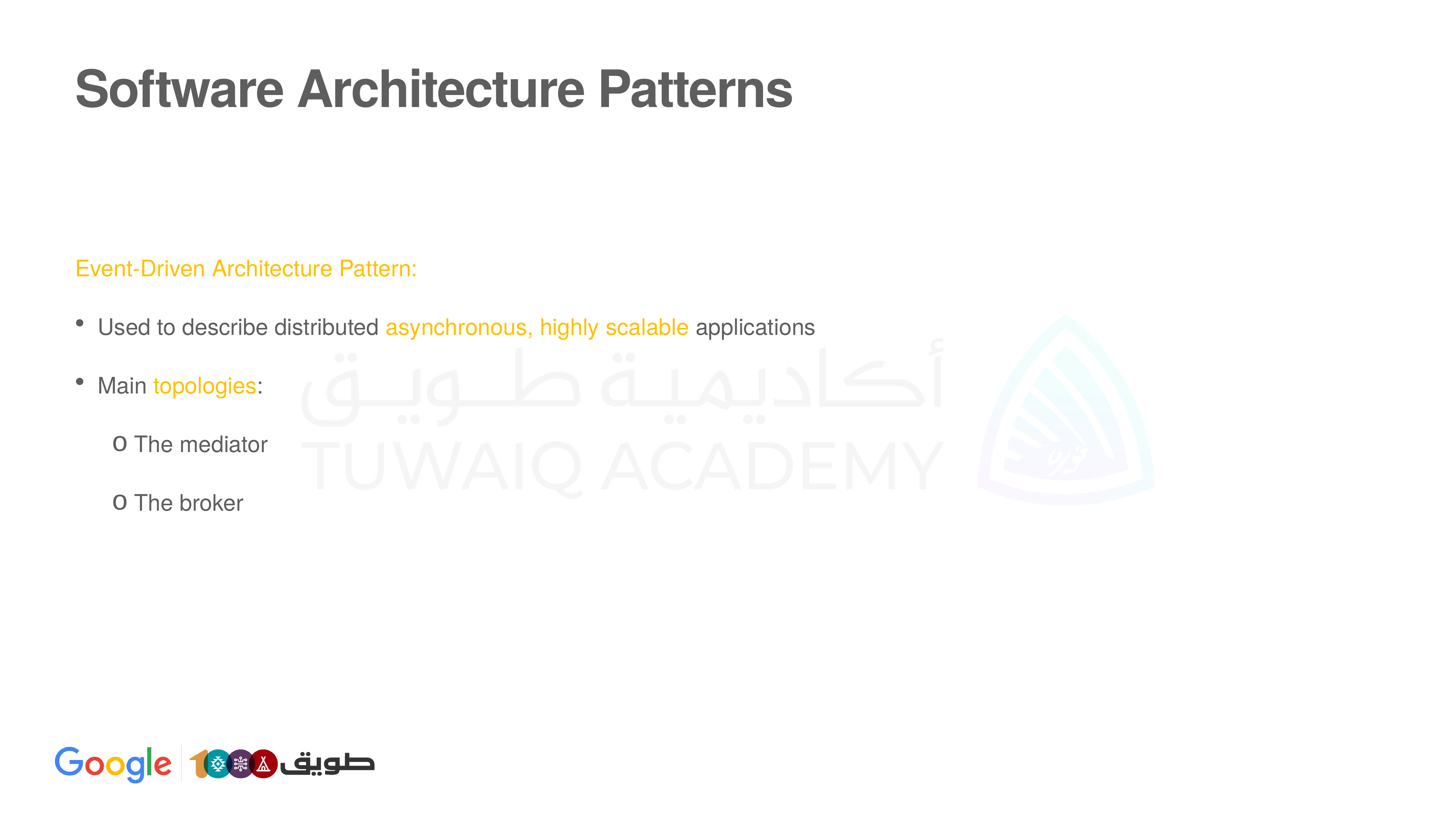

# Software Architecture Patterns

Event-Driven Architecture Pattern:
Used to describe distributed asynchronous, highly scalable applications
Main topologies:
The mediator
The broker